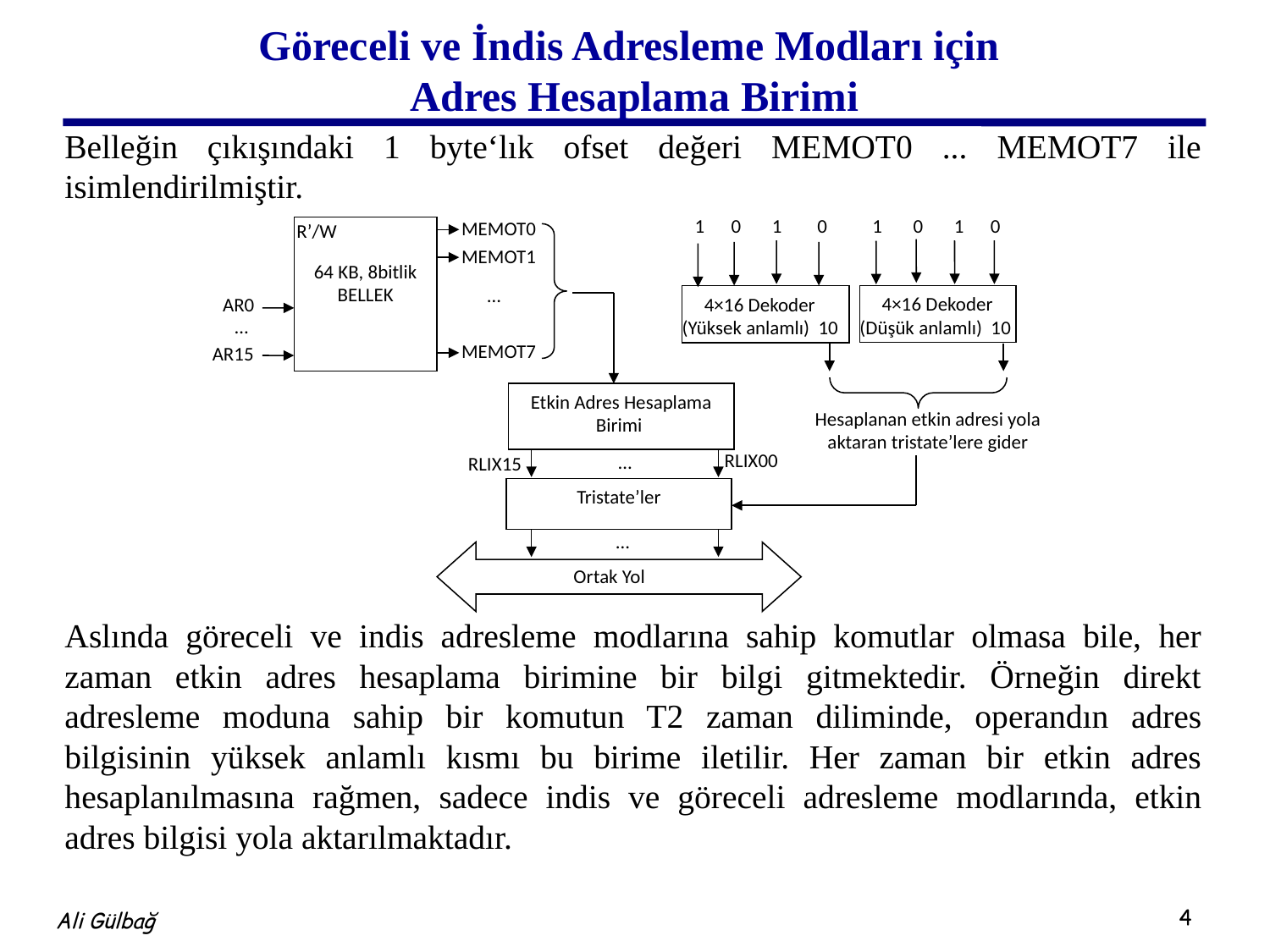

# Göreceli ve İndis Adresleme Modları için Adres Hesaplama Birimi
Belleğin çıkışındaki 1 byte‘lık ofset değeri MEMOT0 ... MEMOT7 ile isimlendirilmiştir.

Aslında göreceli ve indis adresleme modlarına sahip komutlar olmasa bile, her zaman etkin adres hesaplama birimine bir bilgi gitmektedir. Örneğin direkt adresleme moduna sahip bir komutun T2 zaman diliminde, operandın adres bilgisinin yüksek anlamlı kısmı bu birime iletilir. Her zaman bir etkin adres hesaplanılmasına rağmen, sadece indis ve göreceli adresleme modlarında, etkin adres bilgisi yola aktarılmaktadır.

1      0       1        0
1       0       1      0
MEMOT0
R’/W
64 KB, 8bitlik BELLEK

MEMOT1

…
     4×16 Dekoder  (Düşük anlamlı)  10

     4×16 Dekoder       (Yüksek anlamlı)  10

AR0

…

MEMOT7
AR15

Etkin Adres Hesaplama Birimi
Hesaplanan etkin adresi yola aktaran tristate’lere gider
RLIX00
…
RLIX15
Tristate’ler
…

Ortak Yol